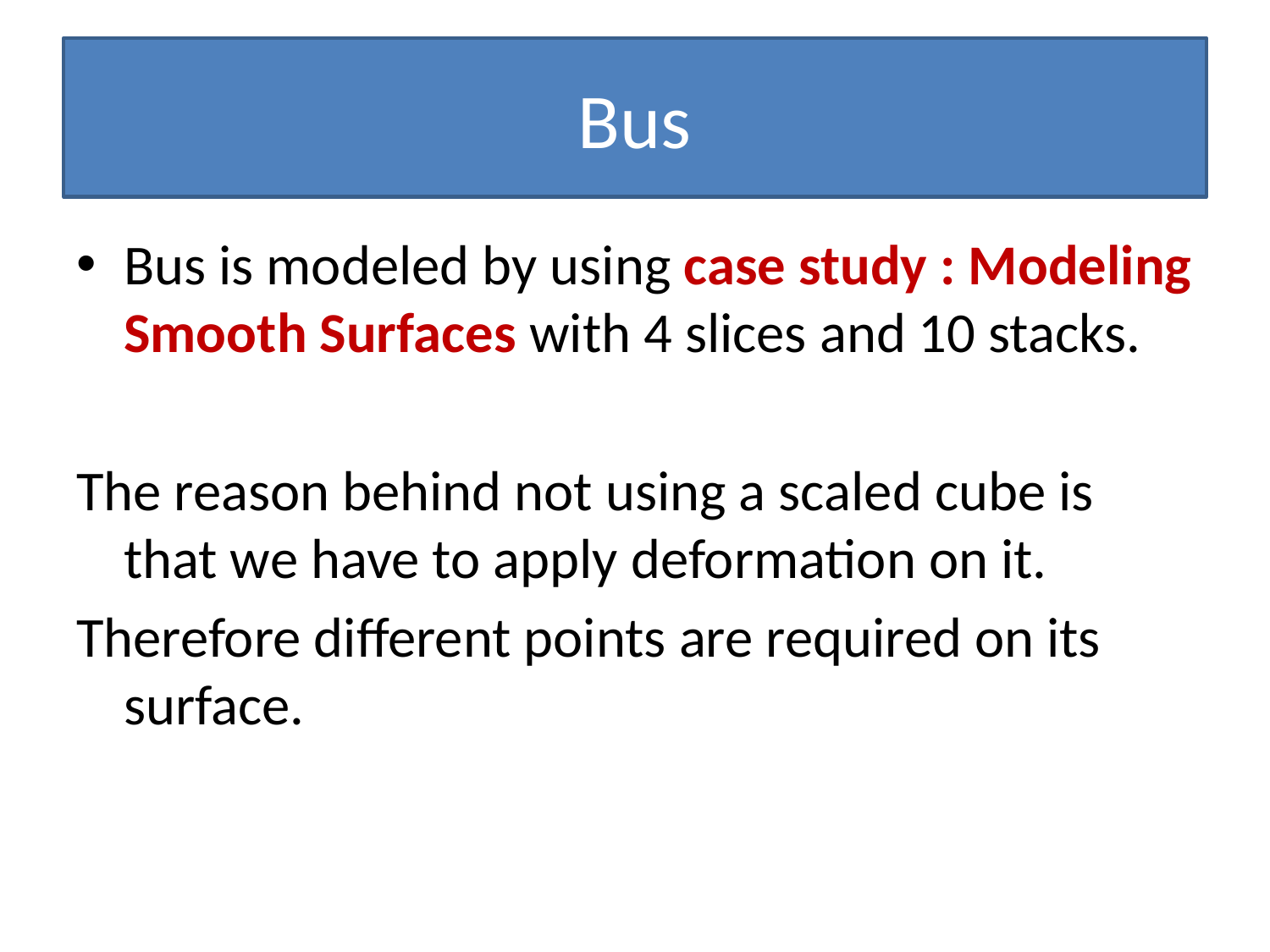

# Bus
Bus is modeled by using case study : Modeling Smooth Surfaces with 4 slices and 10 stacks.

The reason behind not using a scaled cube is that we have to apply deformation on it.
Therefore different points are required on its surface.